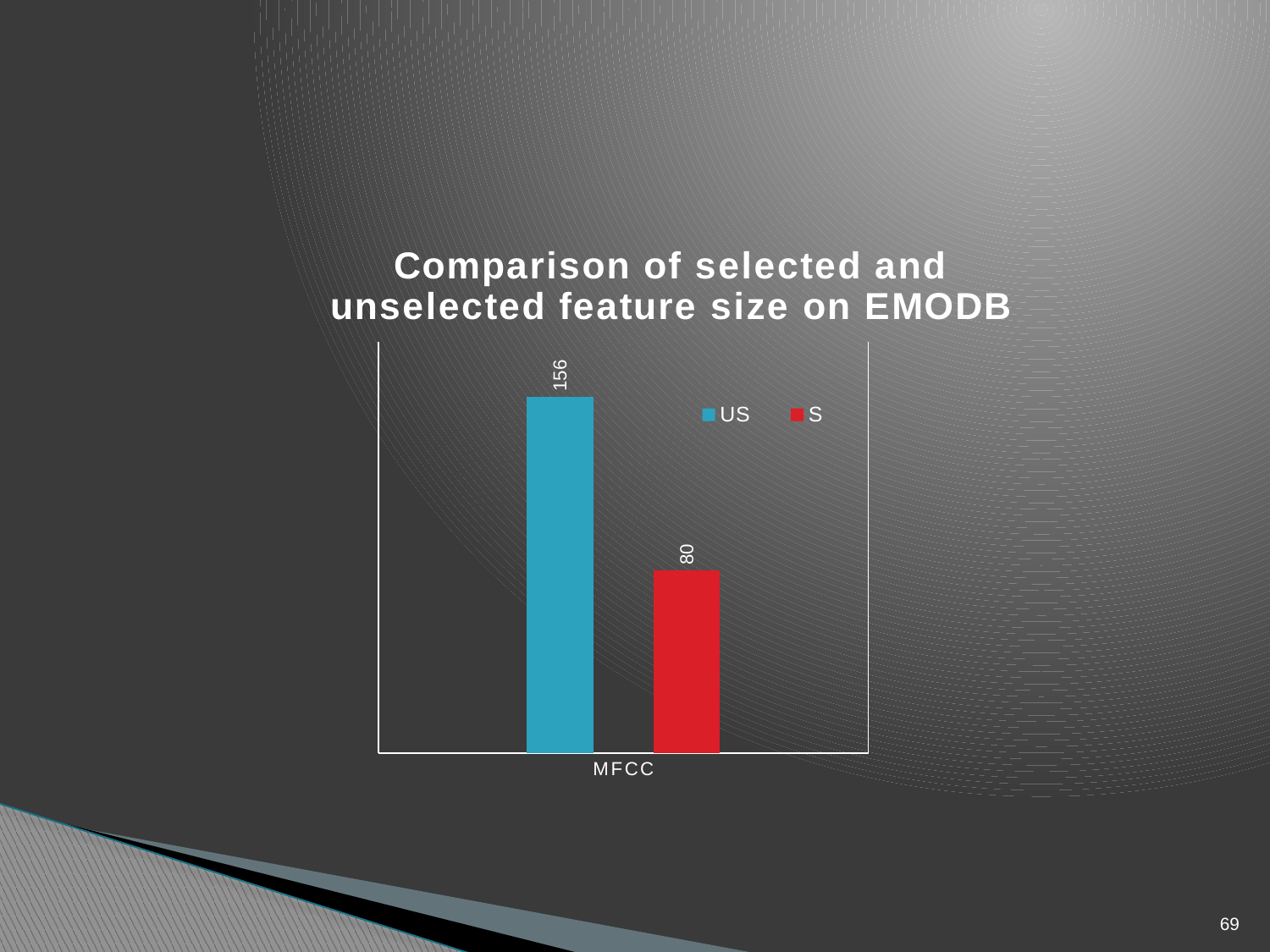

#

### Chart: Comparison of selected and unselected feature size on EMODB

| Category | US | S |
|---|---|---|
| MFCC | 156.0 | 80.0 |
69